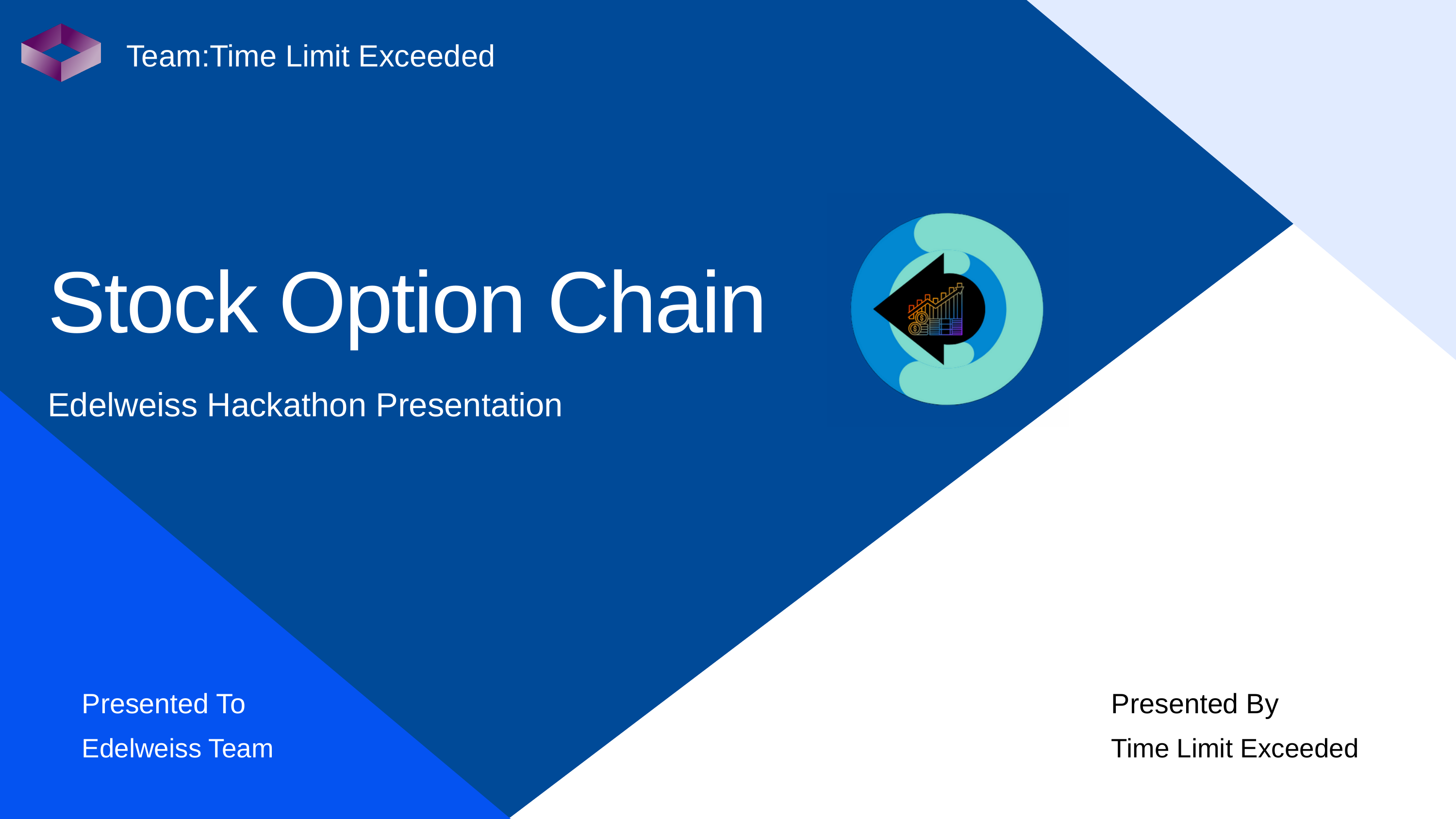

Team:Time Limit Exceeded

Stock Option Chain
Edelweiss Hackathon Presentation

Presented To
Edelweiss Team
Presented By
Time Limit Exceeded